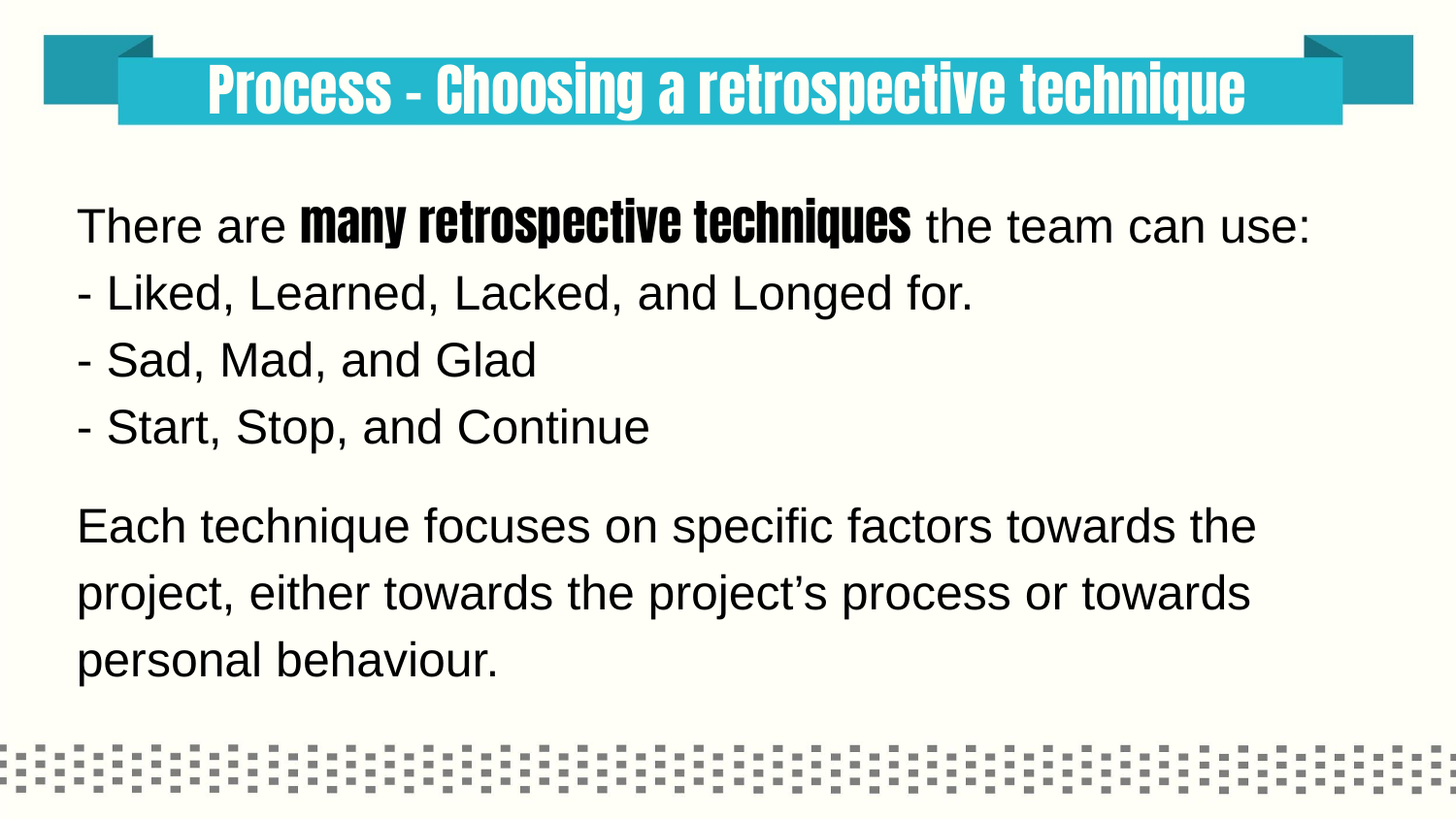

# Process - Choosing a retrospective technique
There are many retrospective techniques the team can use:
- Liked, Learned, Lacked, and Longed for.
- Sad, Mad, and Glad
- Start, Stop, and Continue
Each technique focuses on specific factors towards the project, either towards the project’s process or towards personal behaviour.